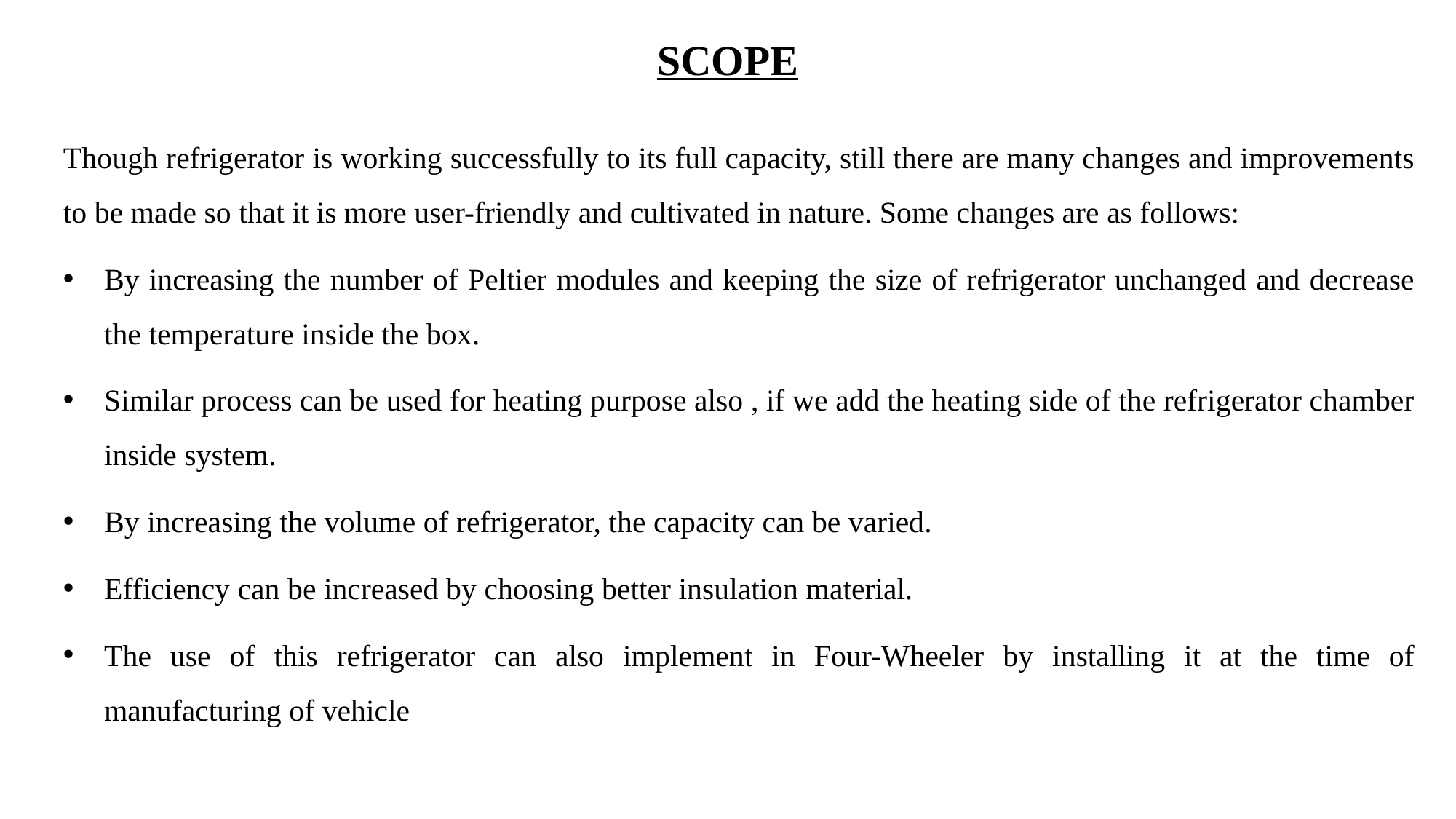

SCOPE

Though refrigerator is working successfully to its full capacity, still there are many changes and improvements to be made so that it is more user-friendly and cultivated in nature. Some changes are as follows:
By increasing the number of Peltier modules and keeping the size of refrigerator unchanged and decrease the temperature inside the box.
Similar process can be used for heating purpose also , if we add the heating side of the refrigerator chamber inside system.
By increasing the volume of refrigerator, the capacity can be varied.
Efficiency can be increased by choosing better insulation material.
The use of this refrigerator can also implement in Four-Wheeler by installing it at the time of manufacturing of vehicle